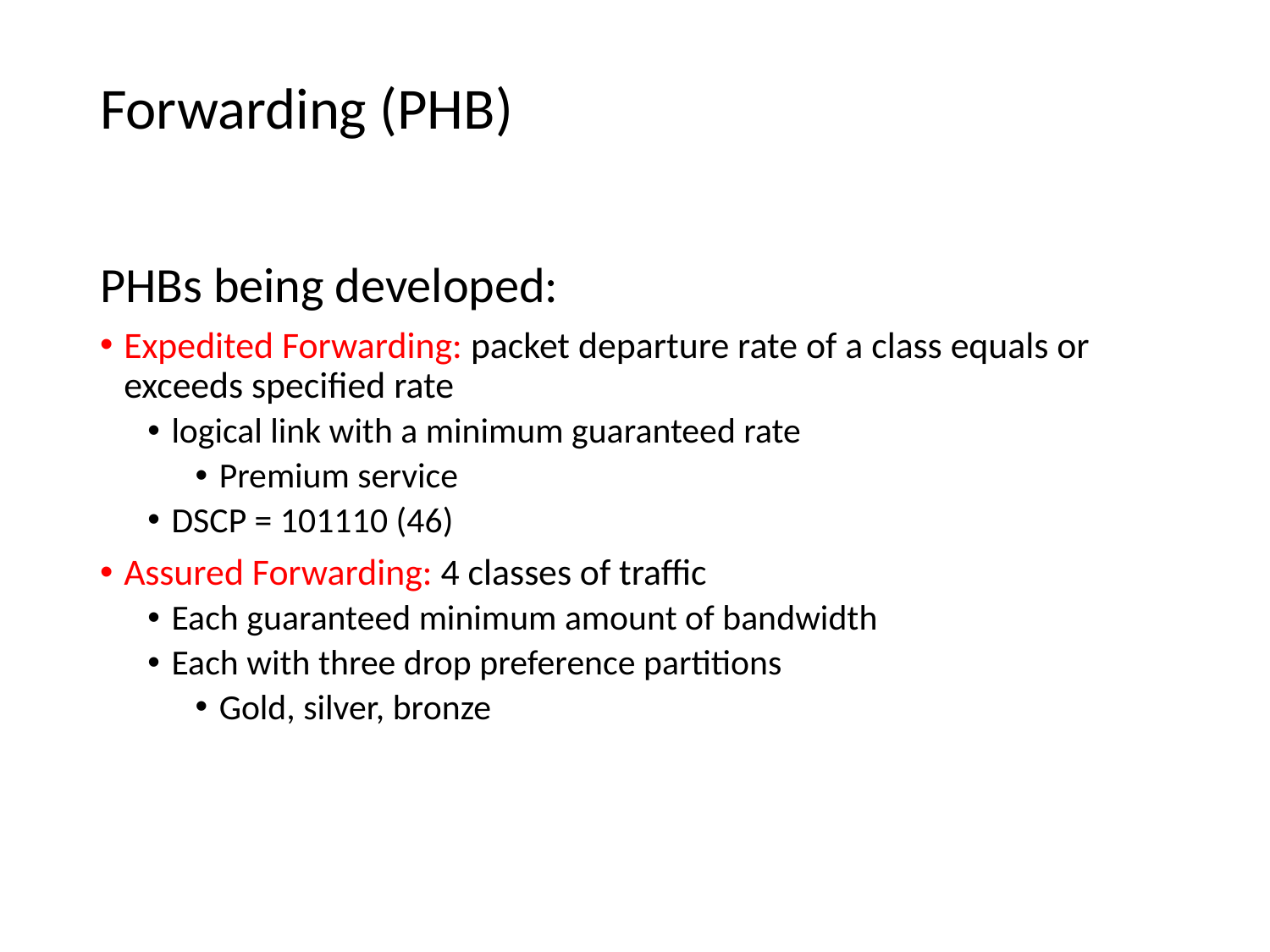

# Forwarding (PHB)
PHBs being developed:
Expedited Forwarding: packet departure rate of a class equals or exceeds specified rate
logical link with a minimum guaranteed rate
Premium service
DSCP = 101110 (46)
Assured Forwarding: 4 classes of traffic
Each guaranteed minimum amount of bandwidth
Each with three drop preference partitions
Gold, silver, bronze